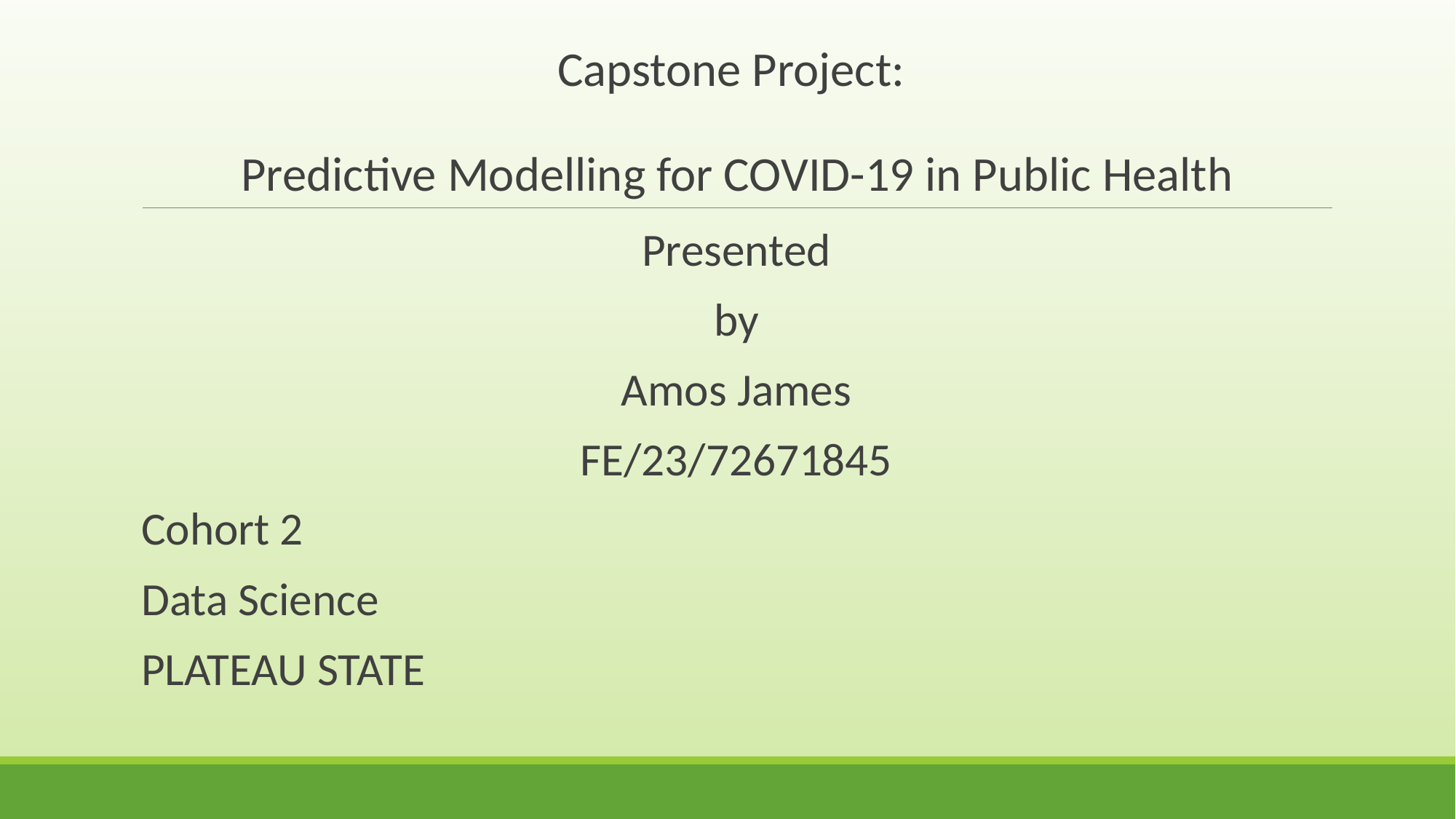

# Capstone Project: Predictive Modelling for COVID-19 in Public Health
Presented
 by
Amos James
FE/23/72671845
Cohort 2
Data Science
PLATEAU STATE